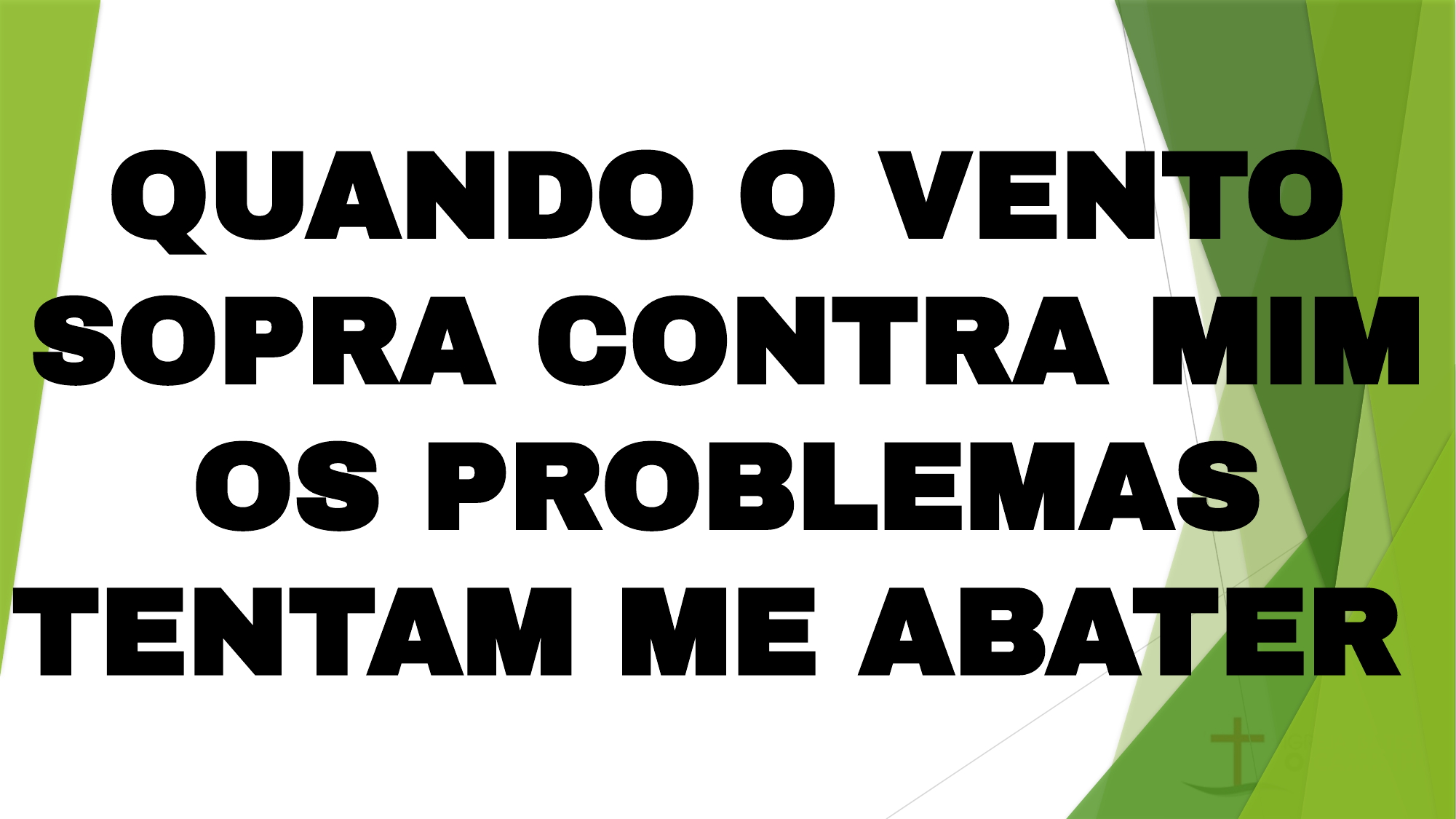

QUANDO O VENTO SOPRA CONTRA MIM OS PROBLEMAS TENTAM ME ABATER
#